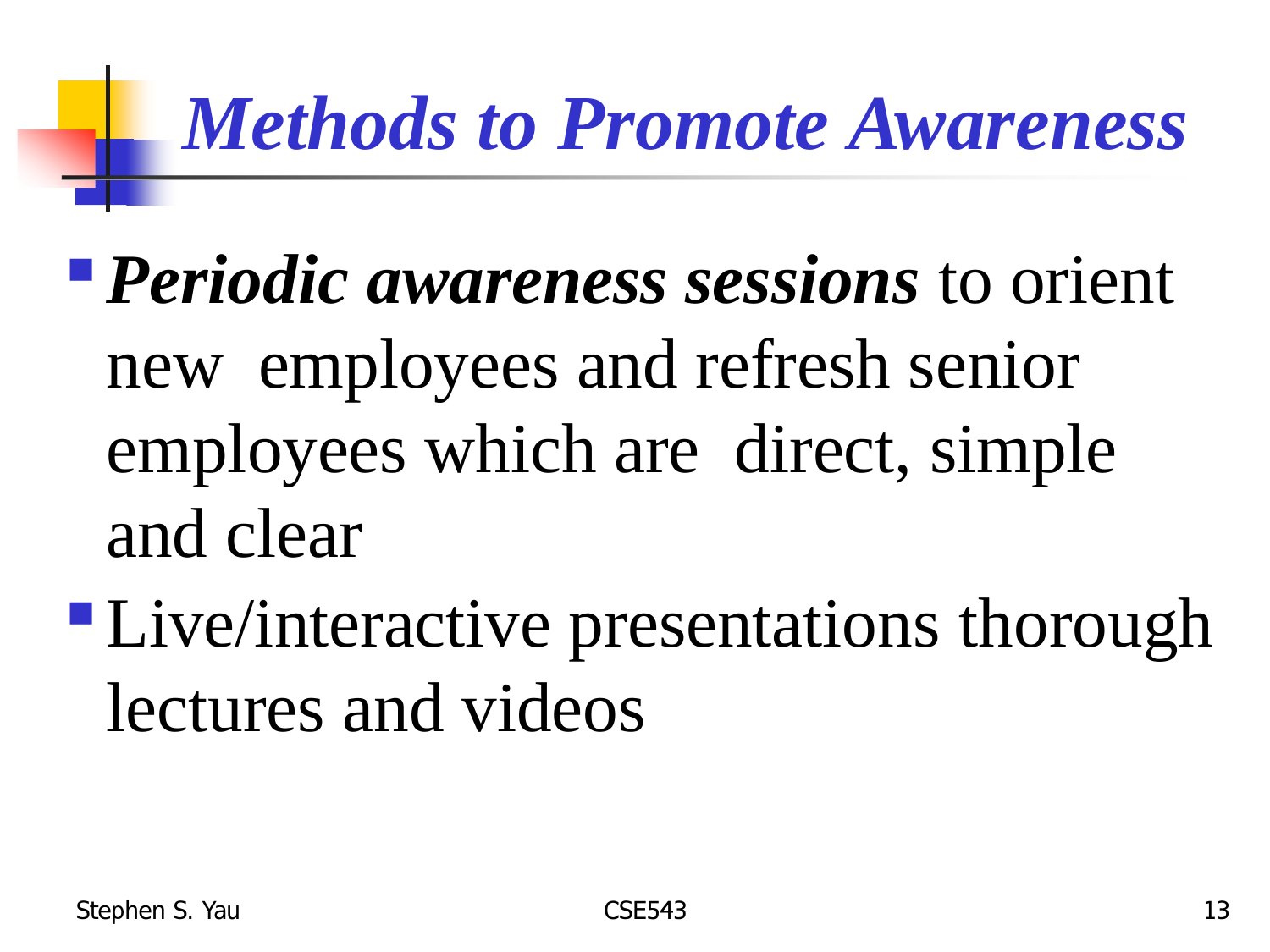

# Methods to Promote Awareness
Periodic awareness sessions to orient new  employees and refresh senior employees which are  direct, simple and clear
Live/interactive presentations thorough lectures and videos
CSE543
13
Stephen S. Yau